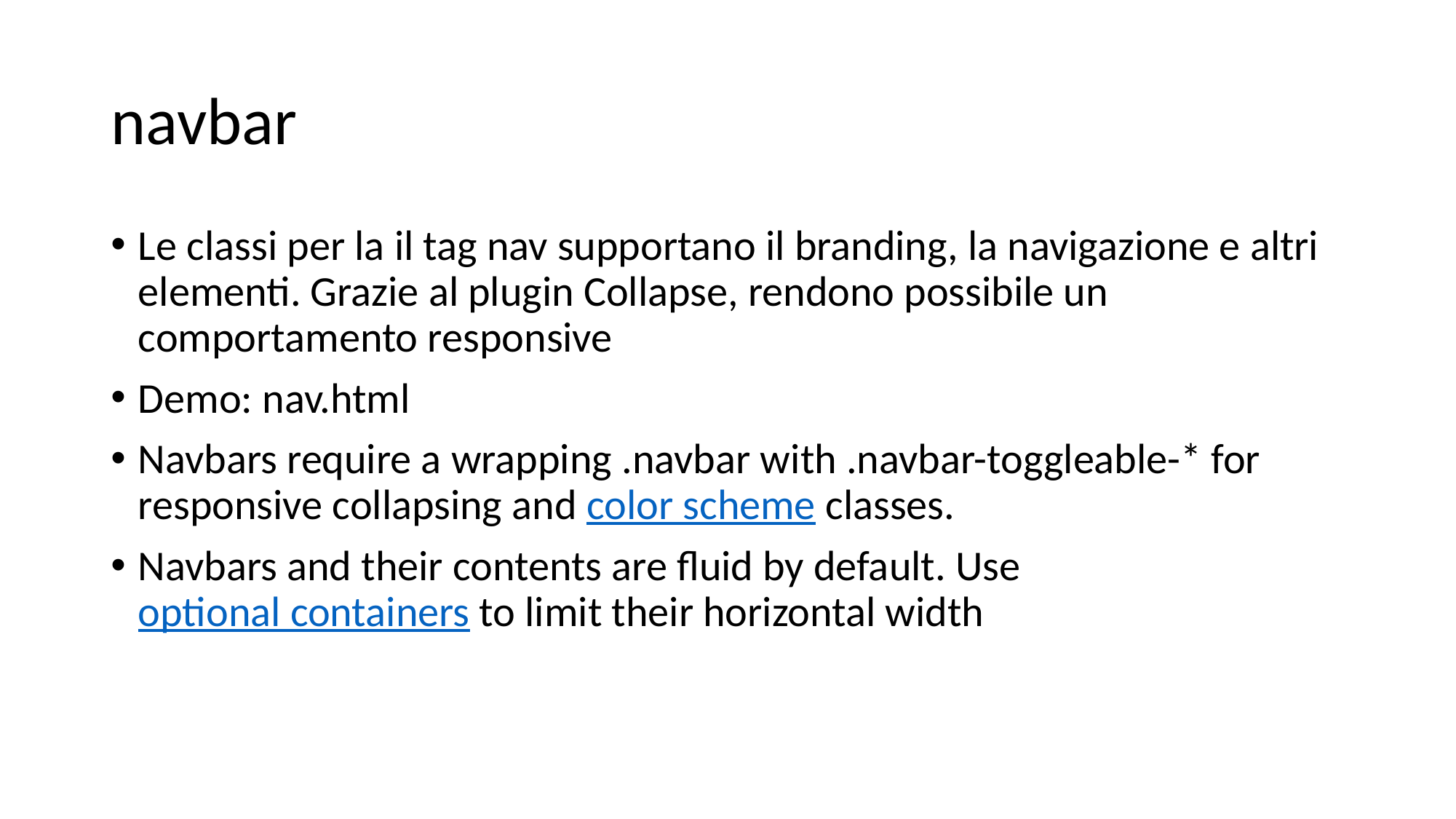

# navbar
Le classi per la il tag nav supportano il branding, la navigazione e altri elementi. Grazie al plugin Collapse, rendono possibile un comportamento responsive
Demo: nav.html
Navbars require a wrapping .navbar with .navbar-toggleable-* for responsive collapsing and color scheme classes.
Navbars and their contents are fluid by default. Use optional containers to limit their horizontal width